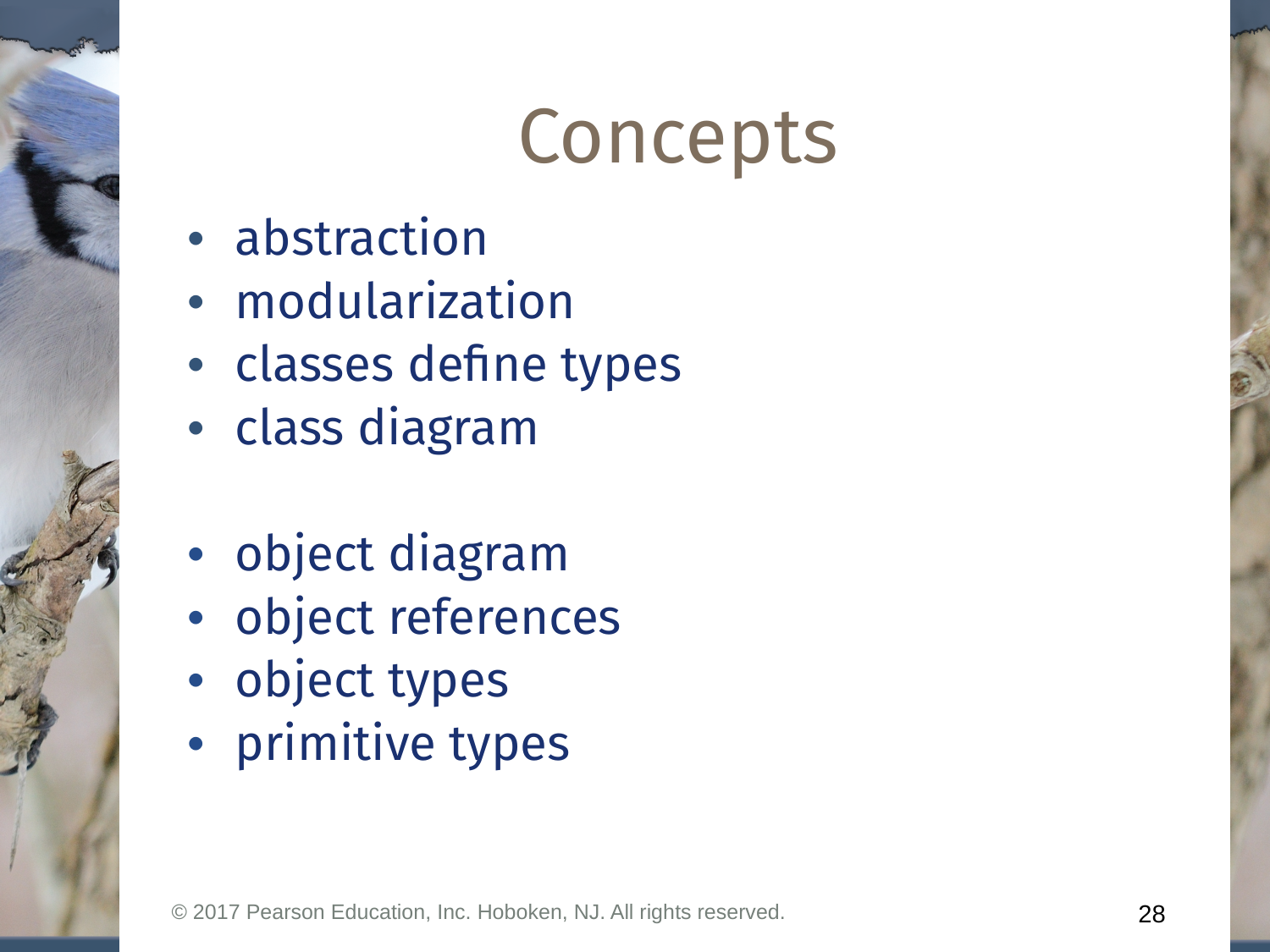

# Concepts
abstraction
modularization
classes define types
class diagram

object diagram
object references
object types
primitive types

© 2017 Pearson Education, Inc. Hoboken, NJ. All rights reserved.